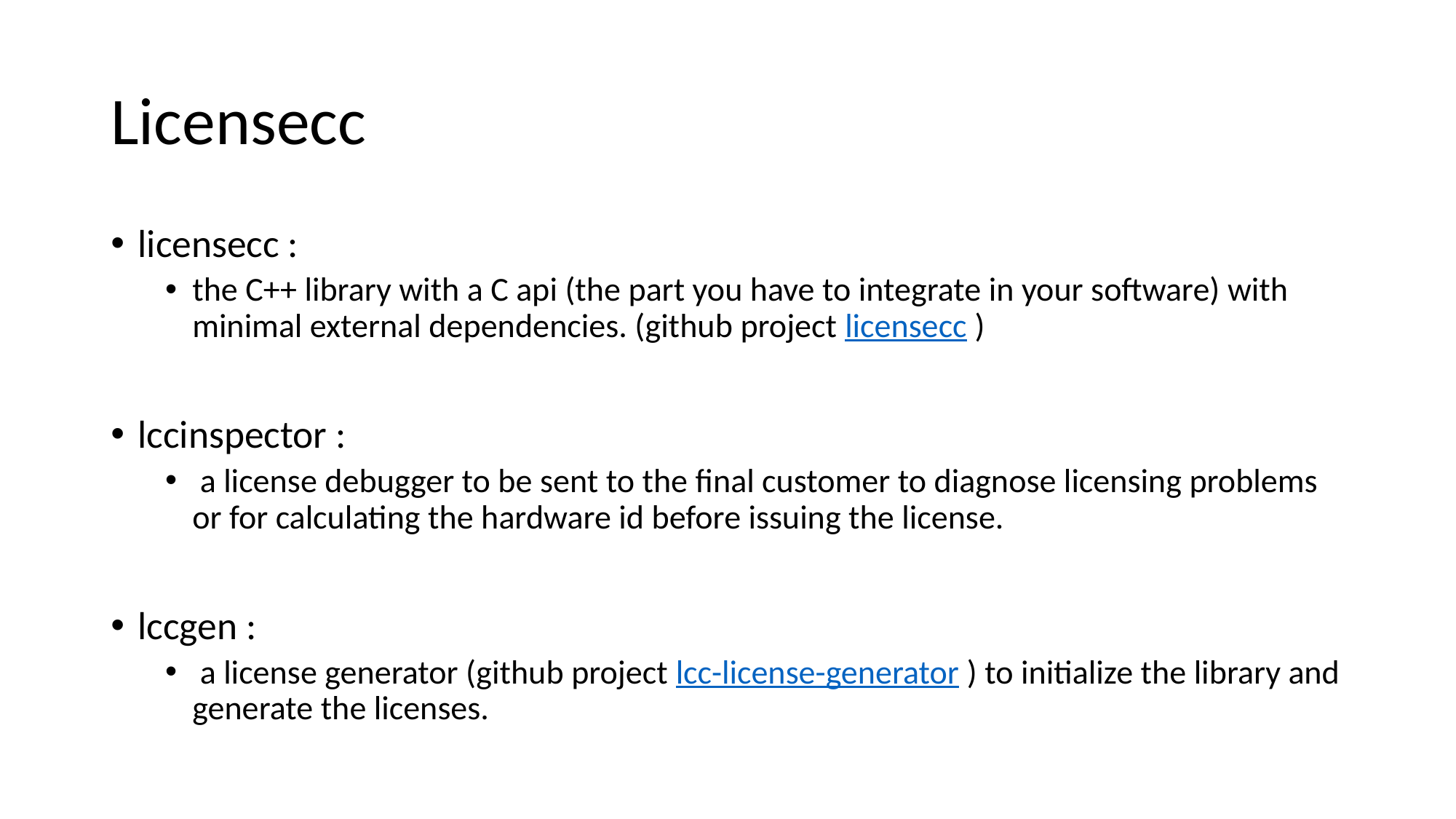

# Licensecc
licensecc :
the C++ library with a C api (the part you have to integrate in your software) with minimal external dependencies. (github project licensecc )

lccinspector :
 a license debugger to be sent to the final customer to diagnose licensing problems or for calculating the hardware id before issuing the license.

lccgen :
 a license generator (github project lcc-license-generator ) to initialize the library and generate the licenses.